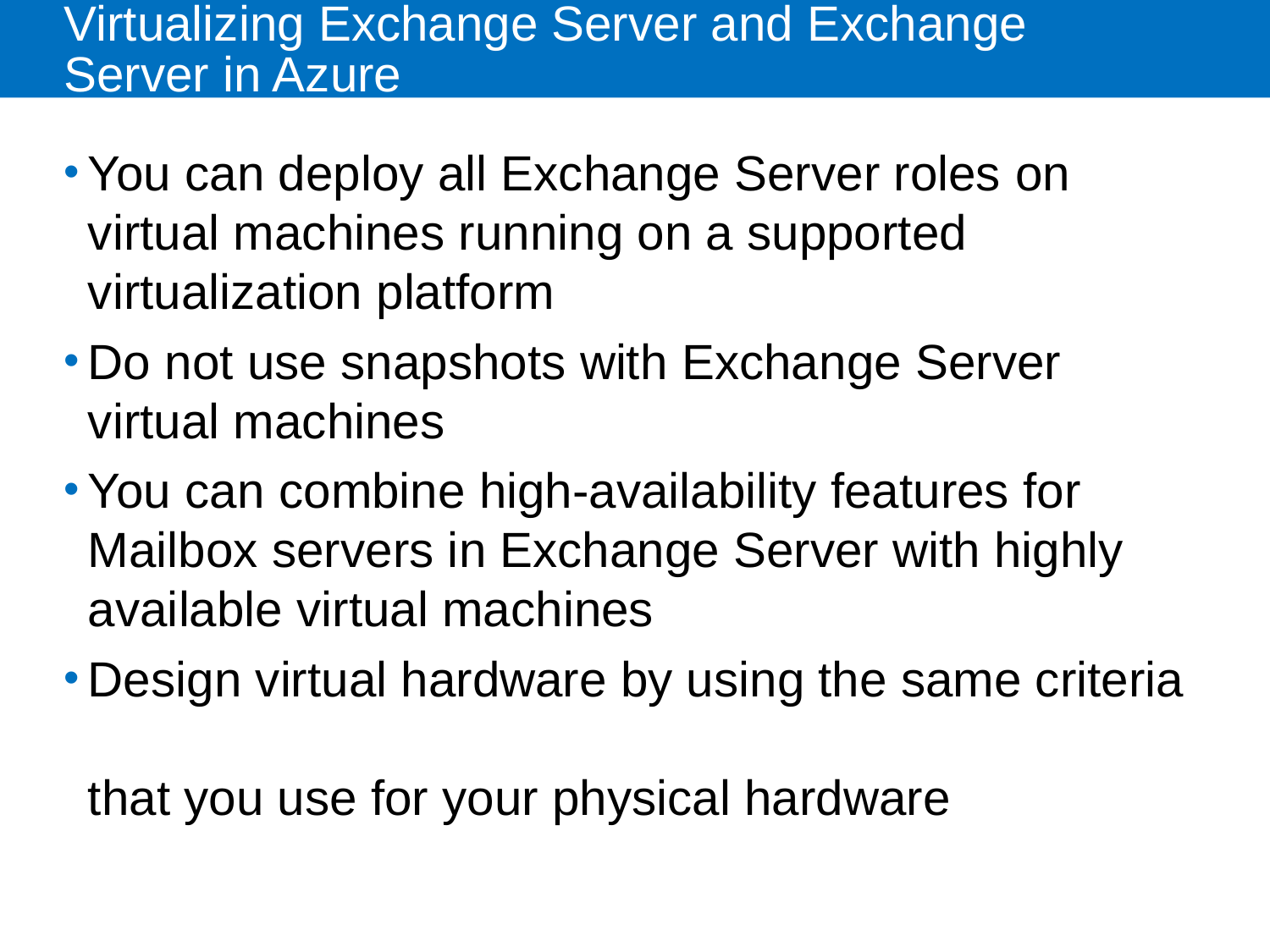

# Virtualizing Exchange Server and Exchange Server in Azure
You can deploy all Exchange Server roles on virtual machines running on a supported virtualization platform
Do not use snapshots with Exchange Server virtual machines
You can combine high-availability features for Mailbox servers in Exchange Server with highly available virtual machines
Design virtual hardware by using the same criteria
that you use for your physical hardware